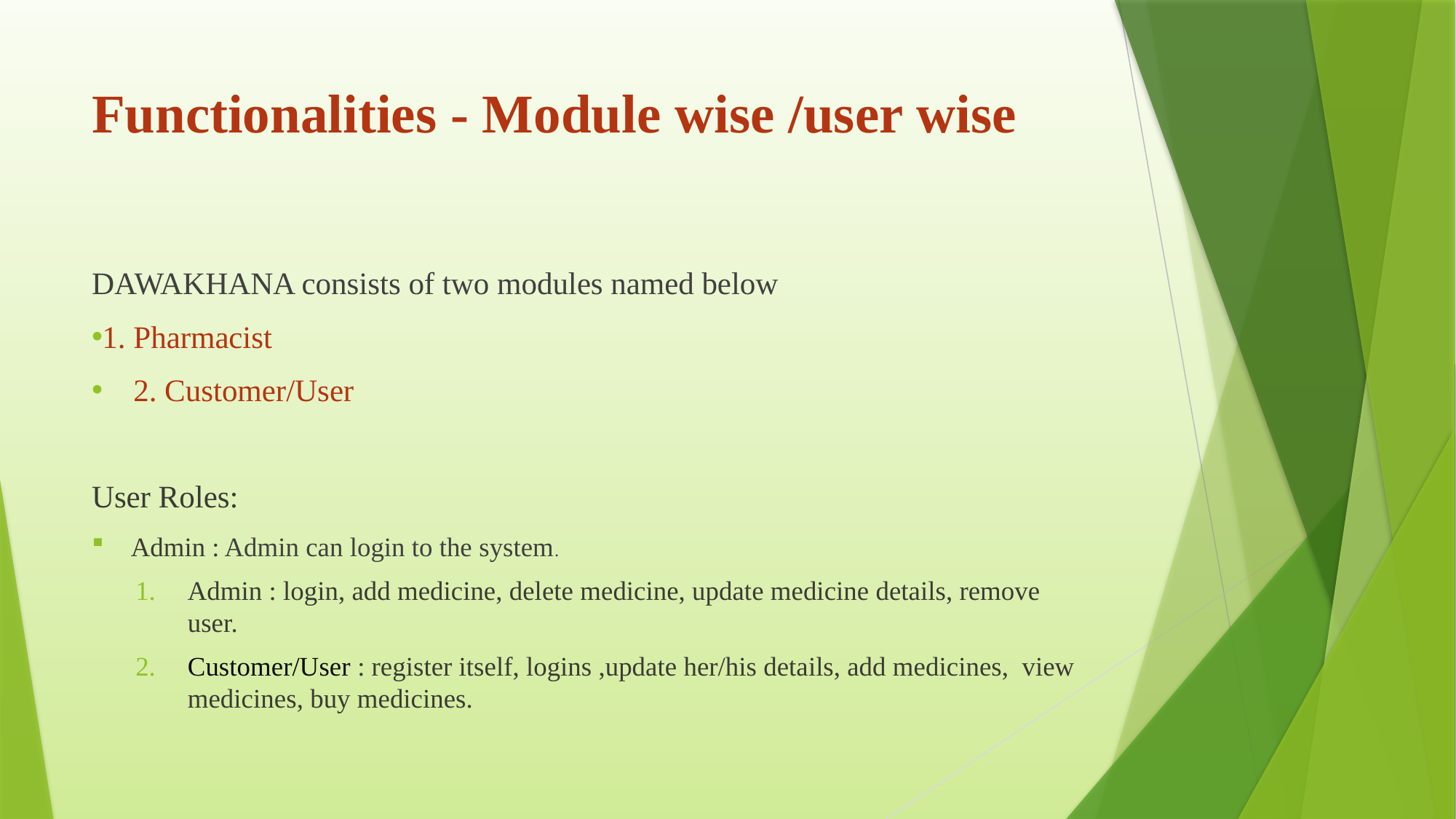

# Functionalities - Module wise /user wise
DAWAKHANA consists of two modules named below
	1. Pharmacist
    2. Customer/User

User Roles:
Admin : Admin can login to the system.
Admin : login, add medicine, delete medicine, update medicine details, remove user.
Customer/User : register itself, logins ,update her/his details, add medicines,  view medicines, buy medicines.